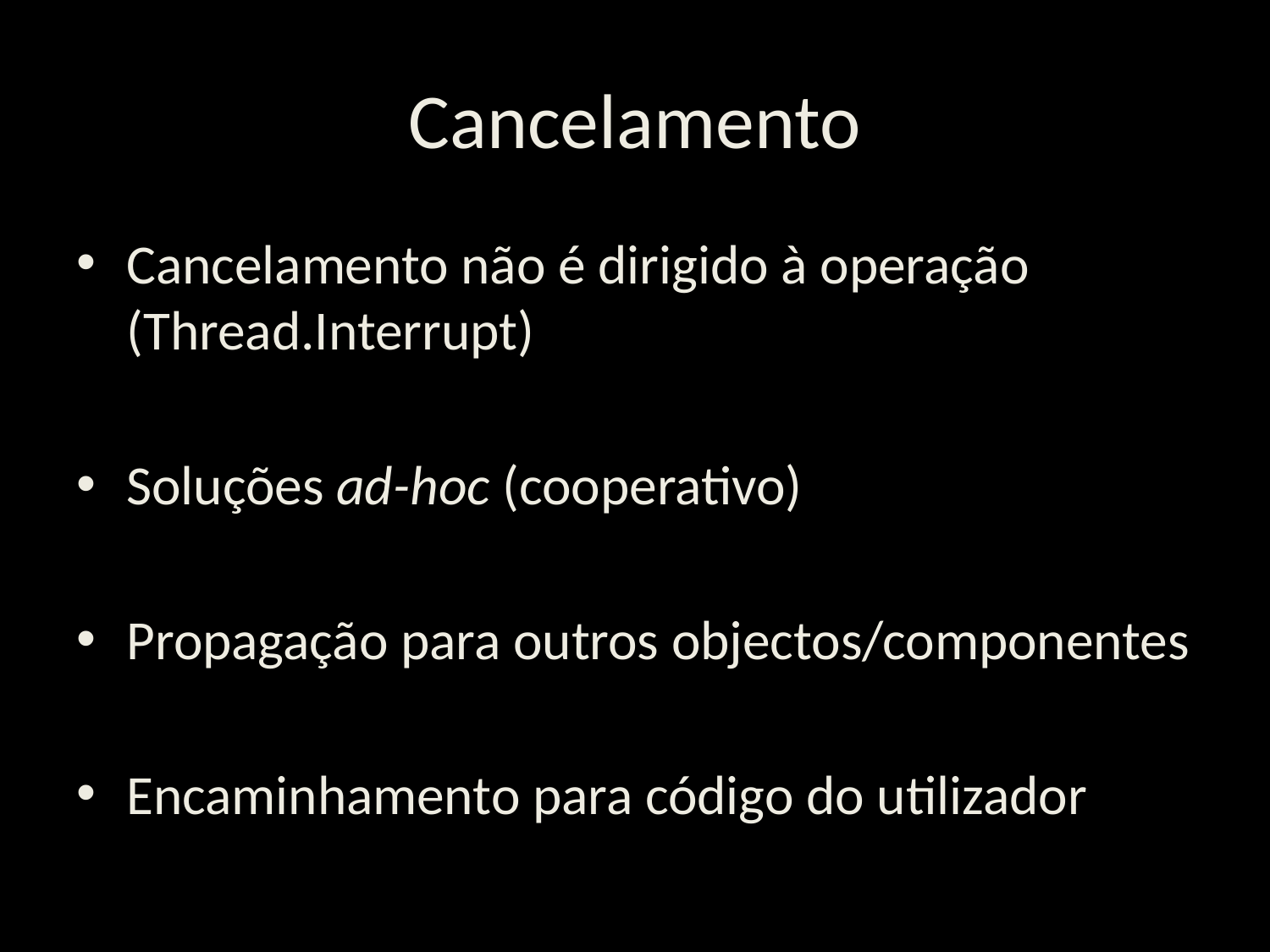

# Cancelamento
Cancelamento não é dirigido à operação (Thread.Interrupt)

Soluções ad-hoc (cooperativo)

Propagação para outros objectos/componentes

Encaminhamento para código do utilizador